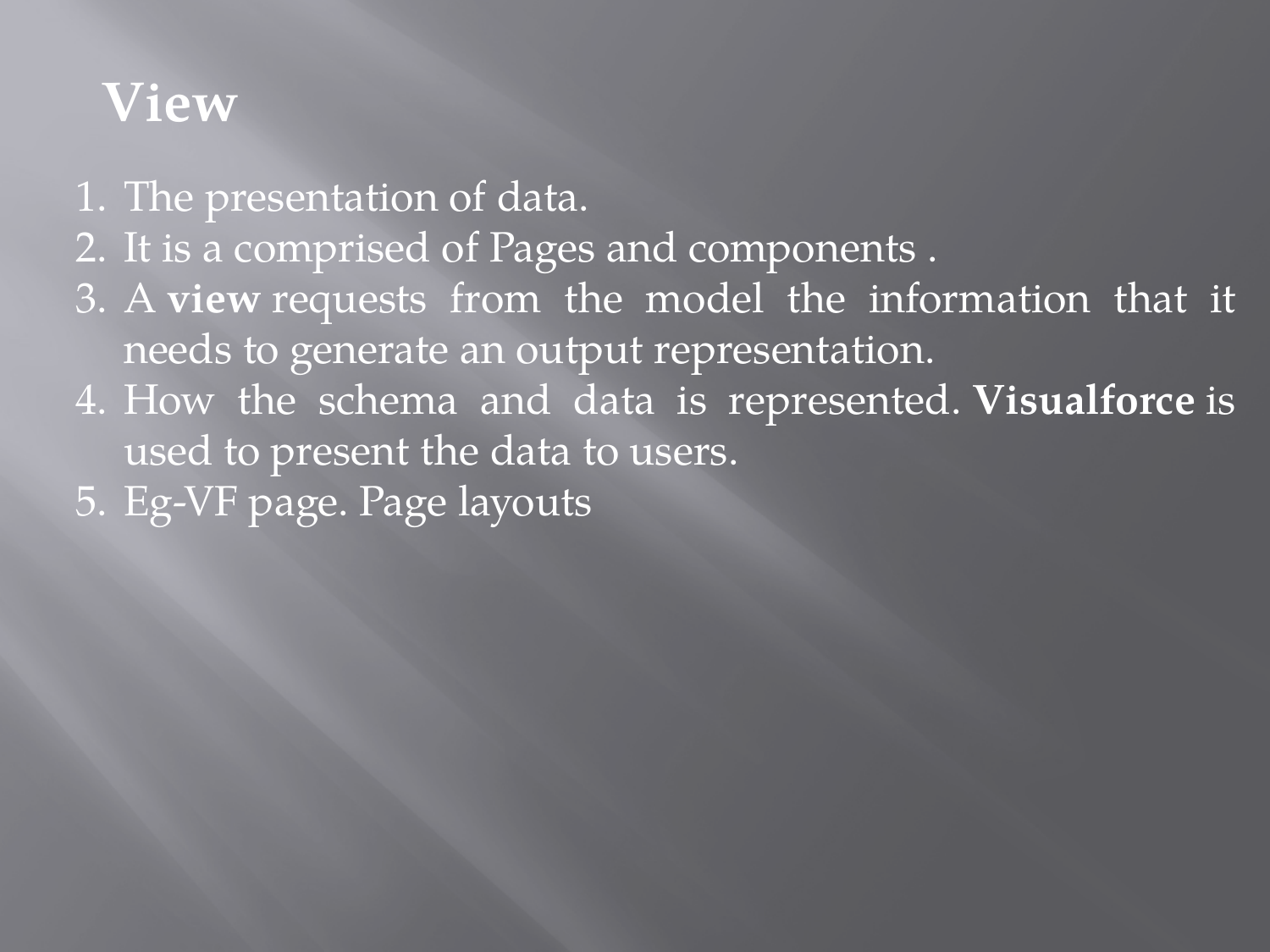

View
The presentation of data.
It is a comprised of Pages and components .
A view requests from the model the information that it needs to generate an output representation.
How the schema and data is represented. Visualforce is used to present the data to users.
Eg-VF page. Page layouts